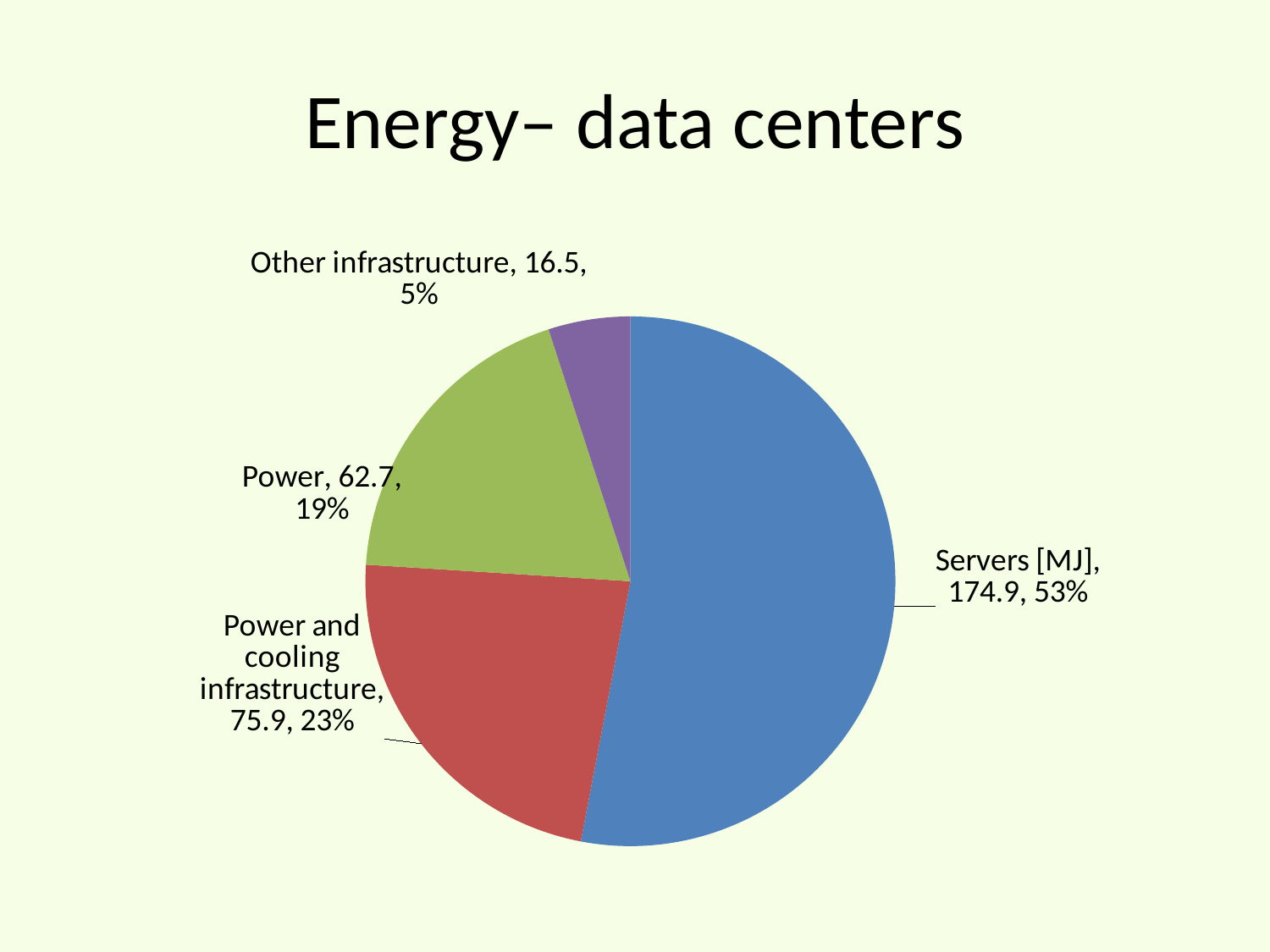

# Energy– data centers

### Chart

| Category |  |
|---|---|
| Servers [MJ] | 174.9 |
| Power and cooling infrastructure | 75.9 |
| Power | 62.7 |
| Other infrastructure | 16.5 |